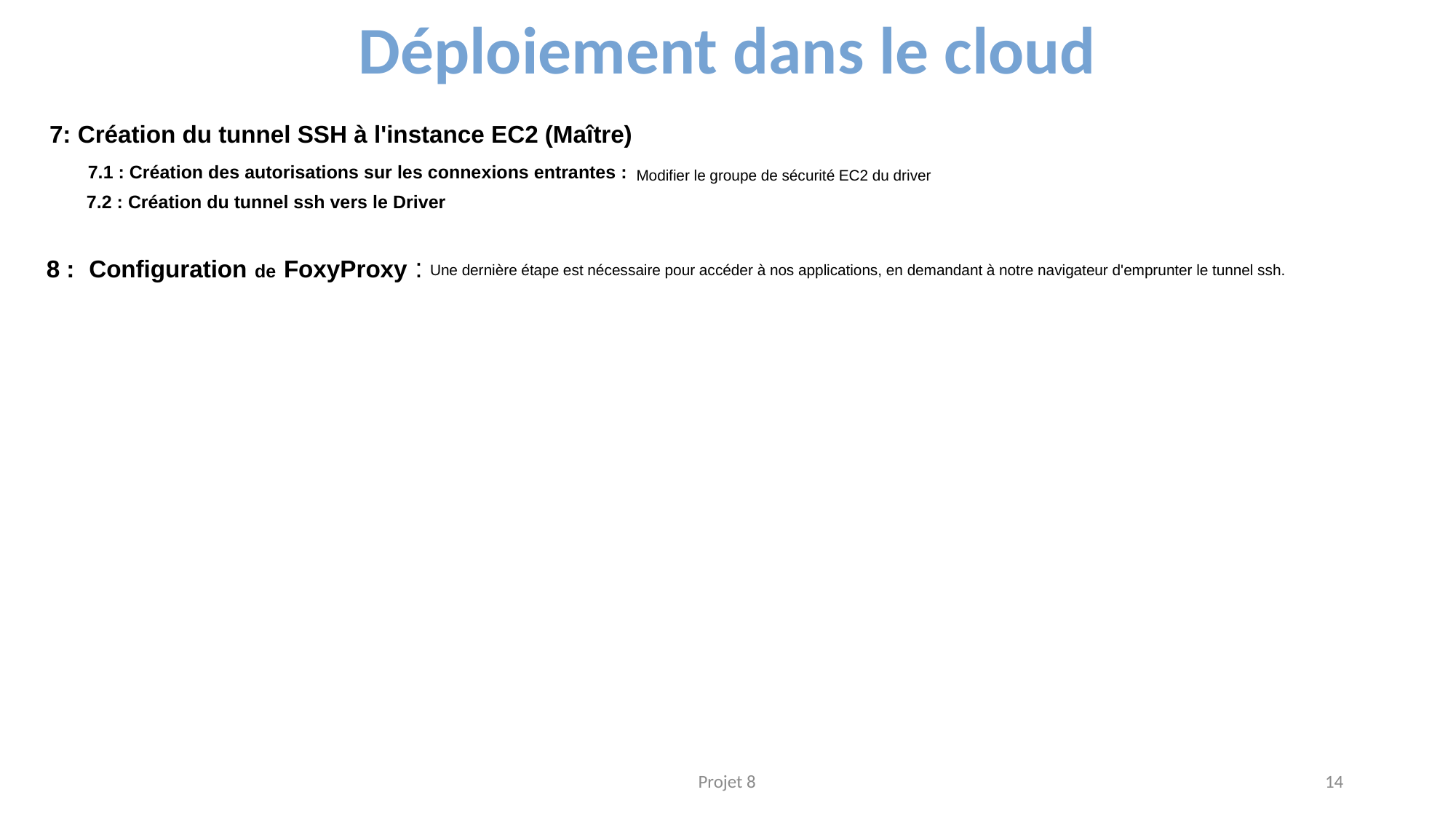

Déploiement dans le cloud
7: Création du tunnel SSH à l'instance EC2 (Maître)
7.1 : Création des autorisations sur les connexions entrantes :
Modifier le groupe de sécurité EC2 du driver
7.2 : Création du tunnel ssh vers le Driver
8 :  Configuration de FoxyProxy :
Une dernière étape est nécessaire pour accéder à nos applications, en demandant à notre navigateur d'emprunter le tunnel ssh.
Projet 8
14